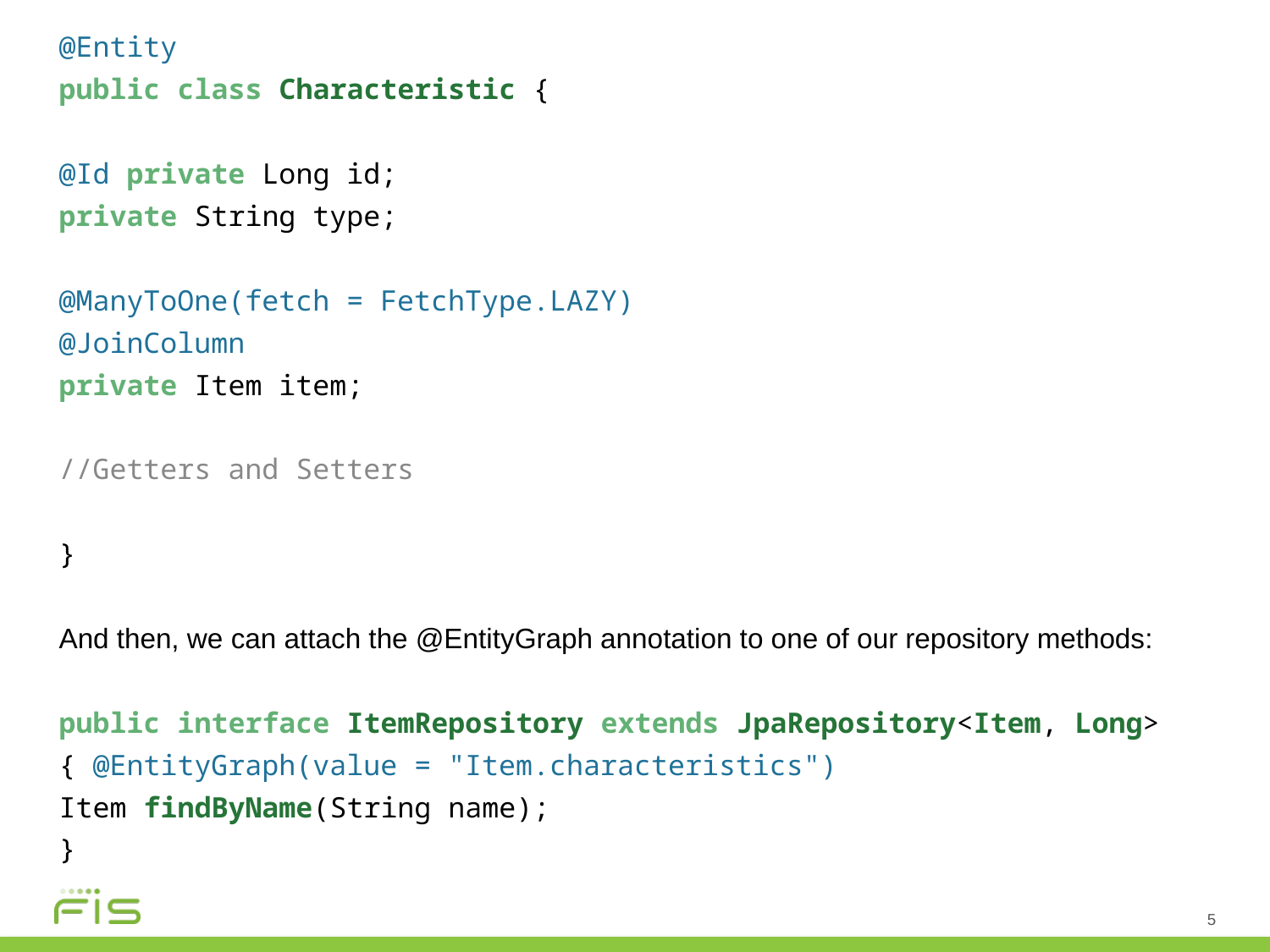

@Entity
public class Characteristic {

@Id private Long id;
private String type;

@ManyToOne(fetch = FetchType.LAZY)
@JoinColumn
private Item item;

//Getters and Setters

}

And then, we can attach the @EntityGraph annotation to one of our repository methods:
public interface ItemRepository extends JpaRepository<Item, Long> { @EntityGraph(value = "Item.characteristics")
Item findByName(String name);
}
5